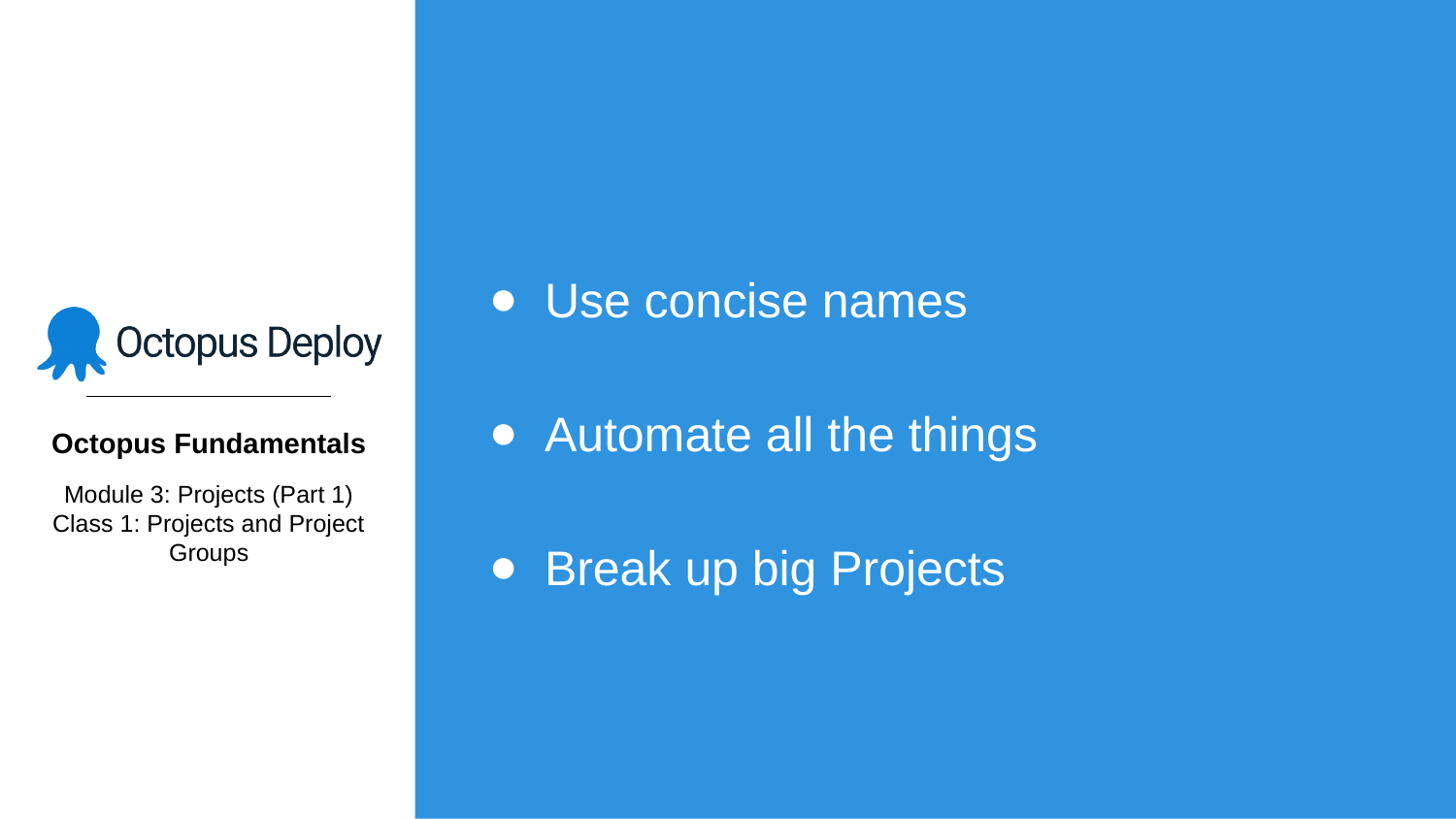

Use concise names
Automate all the things
Break up big Projects